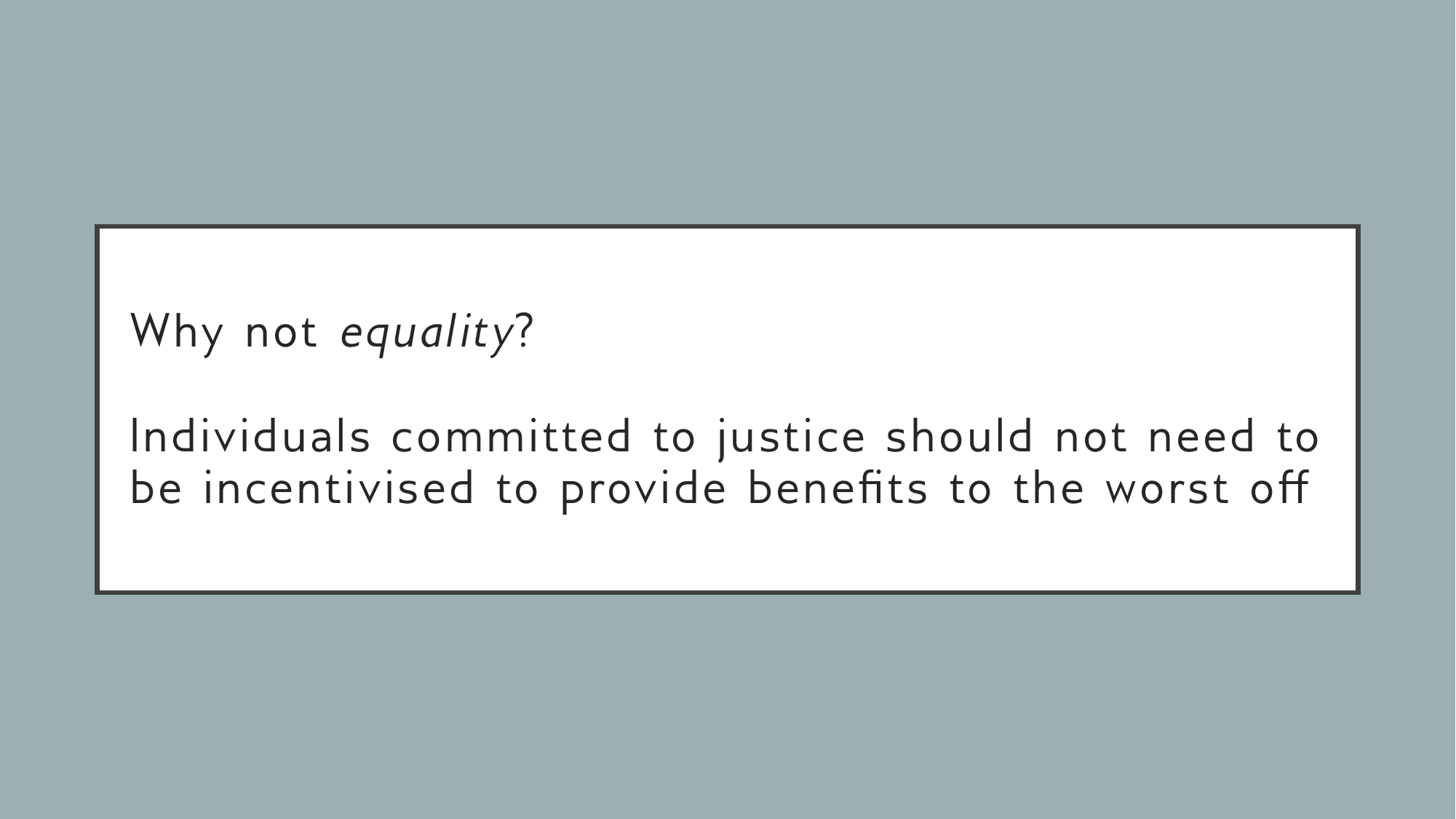

# Why not equality? Individuals committed to justice should not need to be incentivised to provide benefits to the worst off